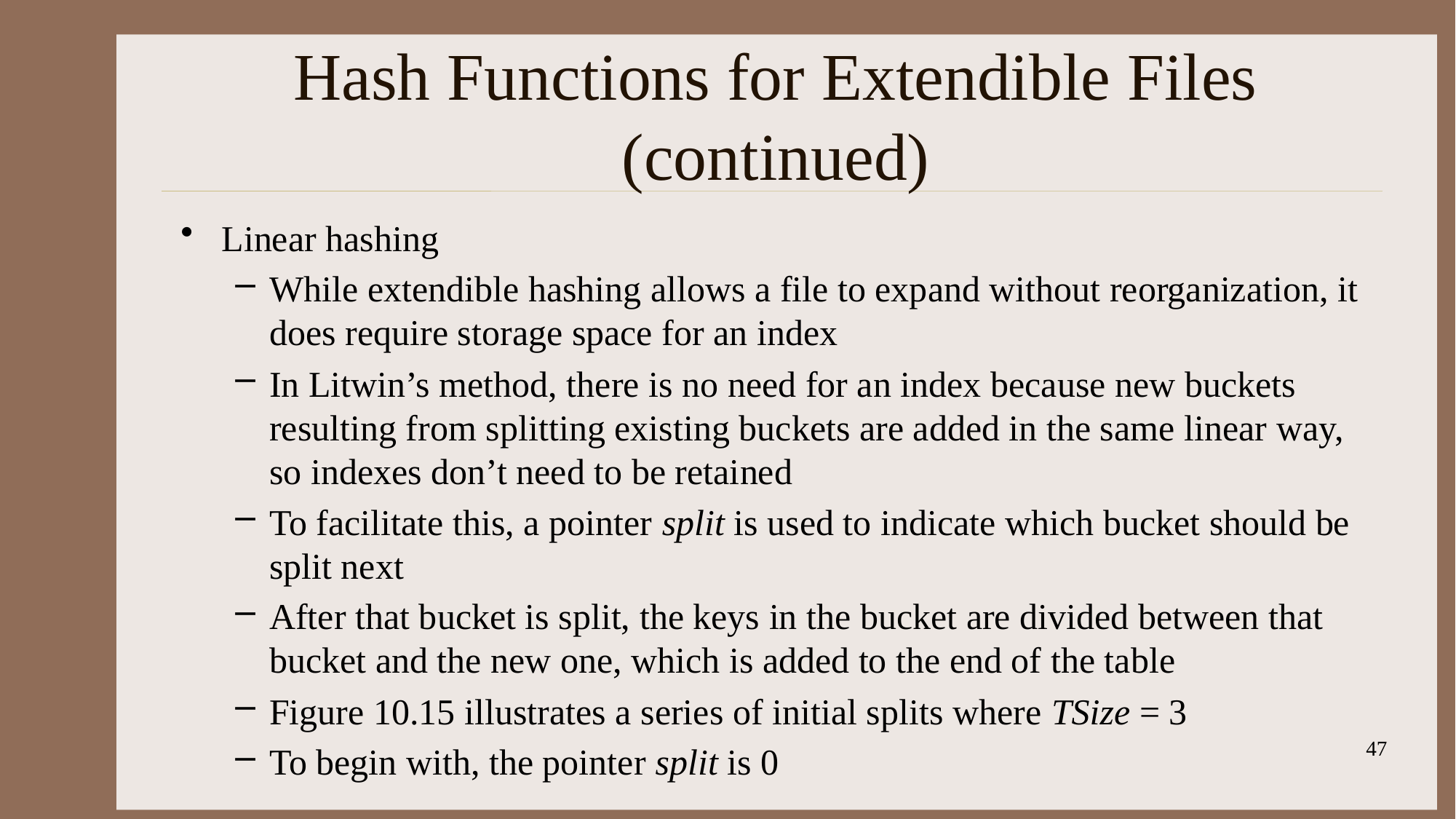

# Hash Functions for Extendible Files (continued)
Linear hashing
While extendible hashing allows a file to expand without reorganization, it does require storage space for an index
In Litwin’s method, there is no need for an index because new buckets resulting from splitting existing buckets are added in the same linear way, so indexes don’t need to be retained
To facilitate this, a pointer split is used to indicate which bucket should be split next
After that bucket is split, the keys in the bucket are divided between that bucket and the new one, which is added to the end of the table
Figure 10.15 illustrates a series of initial splits where TSize = 3
To begin with, the pointer split is 0
47